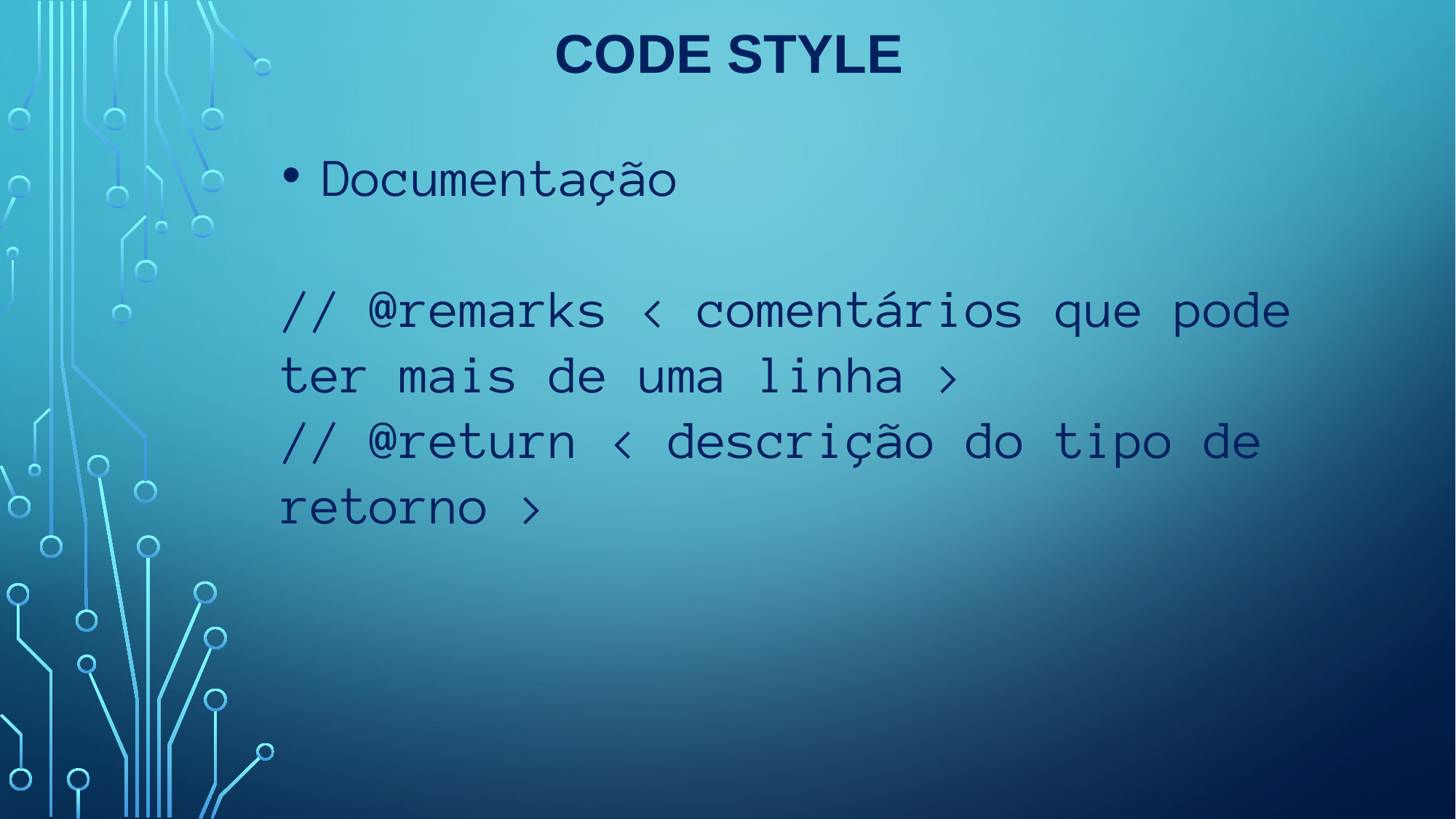

# Code Style
Documentação

// @remarks < comentários que pode ter mais de uma linha >
// @return < descrição do tipo de retorno >